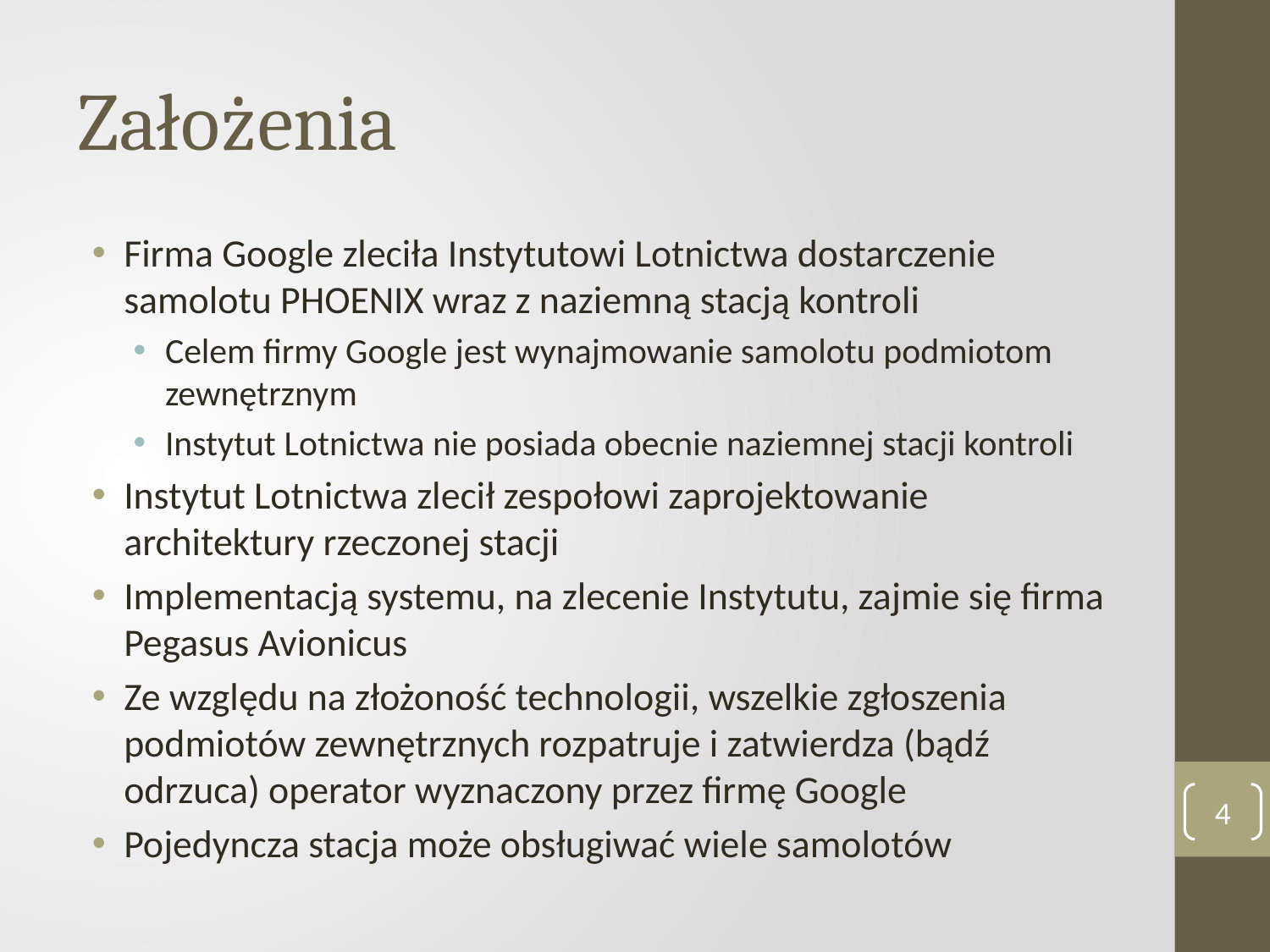

# Założenia
Firma Google zleciła Instytutowi Lotnictwa dostarczenie samolotu PHOENIX wraz z naziemną stacją kontroli
Celem firmy Google jest wynajmowanie samolotu podmiotom zewnętrznym
Instytut Lotnictwa nie posiada obecnie naziemnej stacji kontroli
Instytut Lotnictwa zlecił zespołowi zaprojektowanie architektury rzeczonej stacji
Implementacją systemu, na zlecenie Instytutu, zajmie się firma Pegasus Avionicus
Ze względu na złożoność technologii, wszelkie zgłoszenia podmiotów zewnętrznych rozpatruje i zatwierdza (bądź  odrzuca) operator wyznaczony przez firmę Google
Pojedyncza stacja może obsługiwać wiele samolotów

4